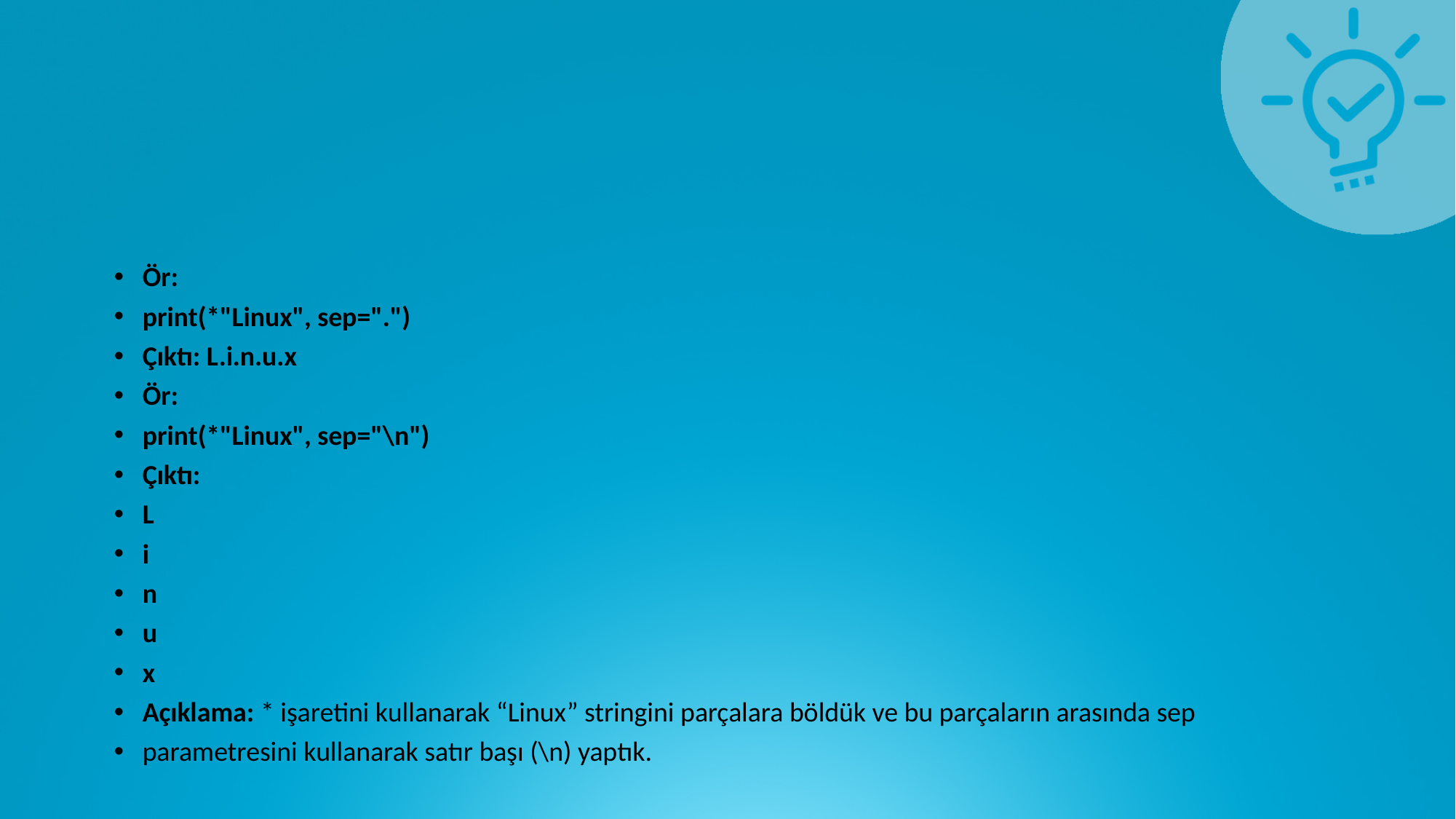

#
Ör:
print(*"Linux", sep=".")
Çıktı: L.i.n.u.x
Ör:
print(*"Linux", sep="\n")
Çıktı:
L
i
n
u
x
Açıklama: * işaretini kullanarak “Linux” stringini parçalara böldük ve bu parçaların arasında sep
parametresini kullanarak satır başı (\n) yaptık.